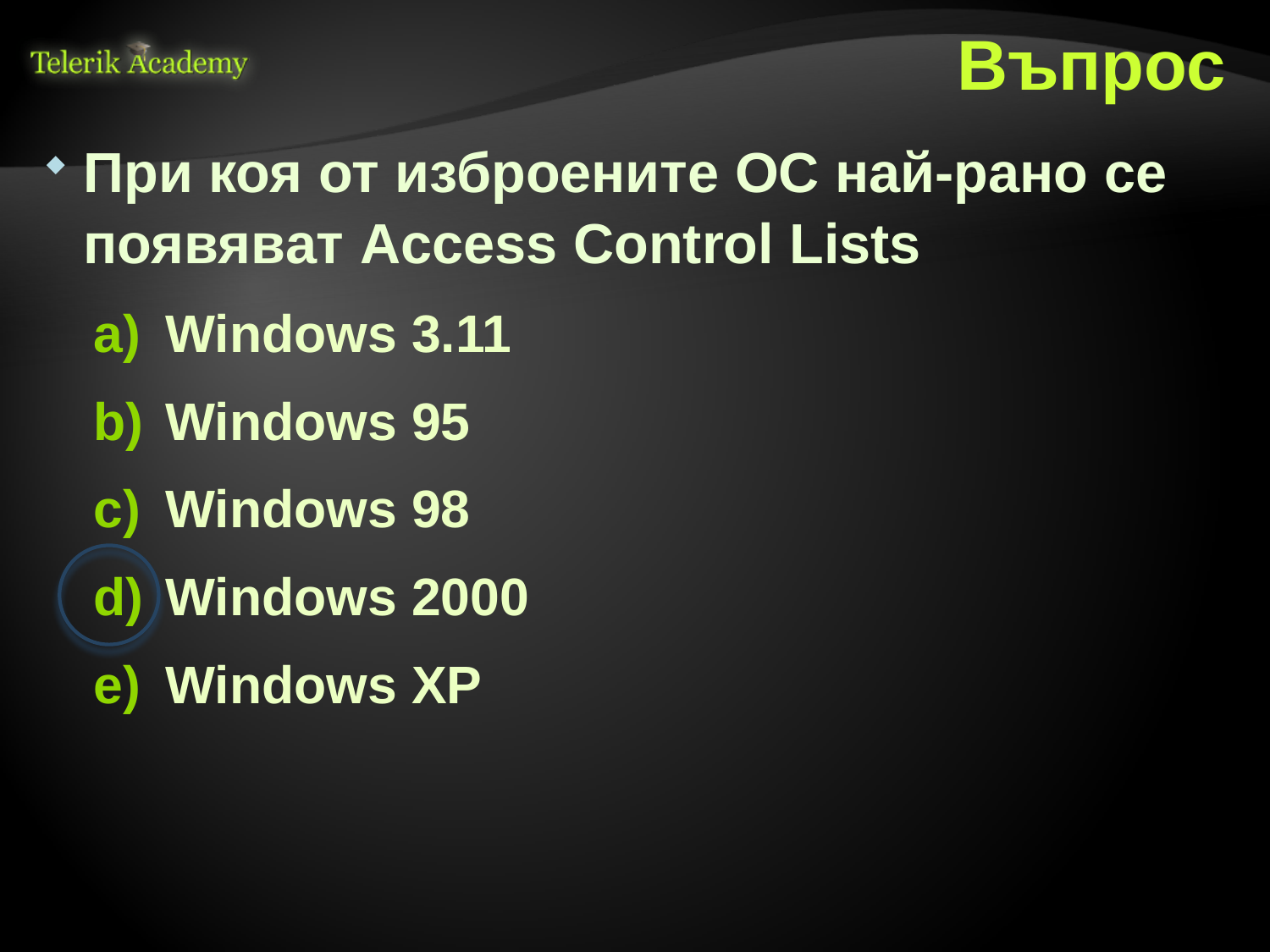

# Въпрос
При коя от изброените ОС най-рано се появяват Access Control Lists
Windows 3.11
Windows 95
Windows 98
Windows 2000
Windows XP